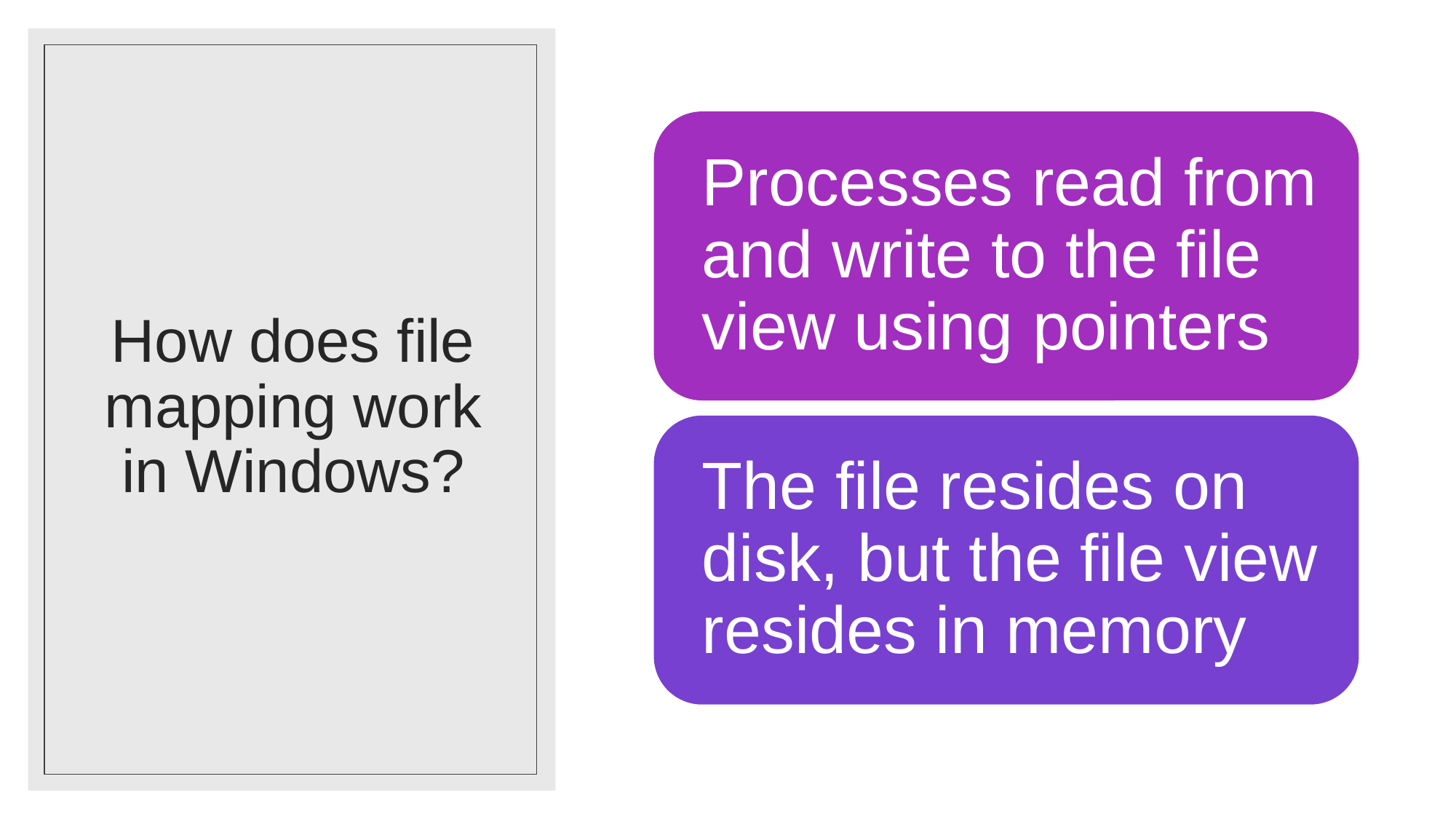

# How does file mapping work in Windows?
Processes read from and write to the file view using pointers
The file resides on disk, but the file view resides in memory